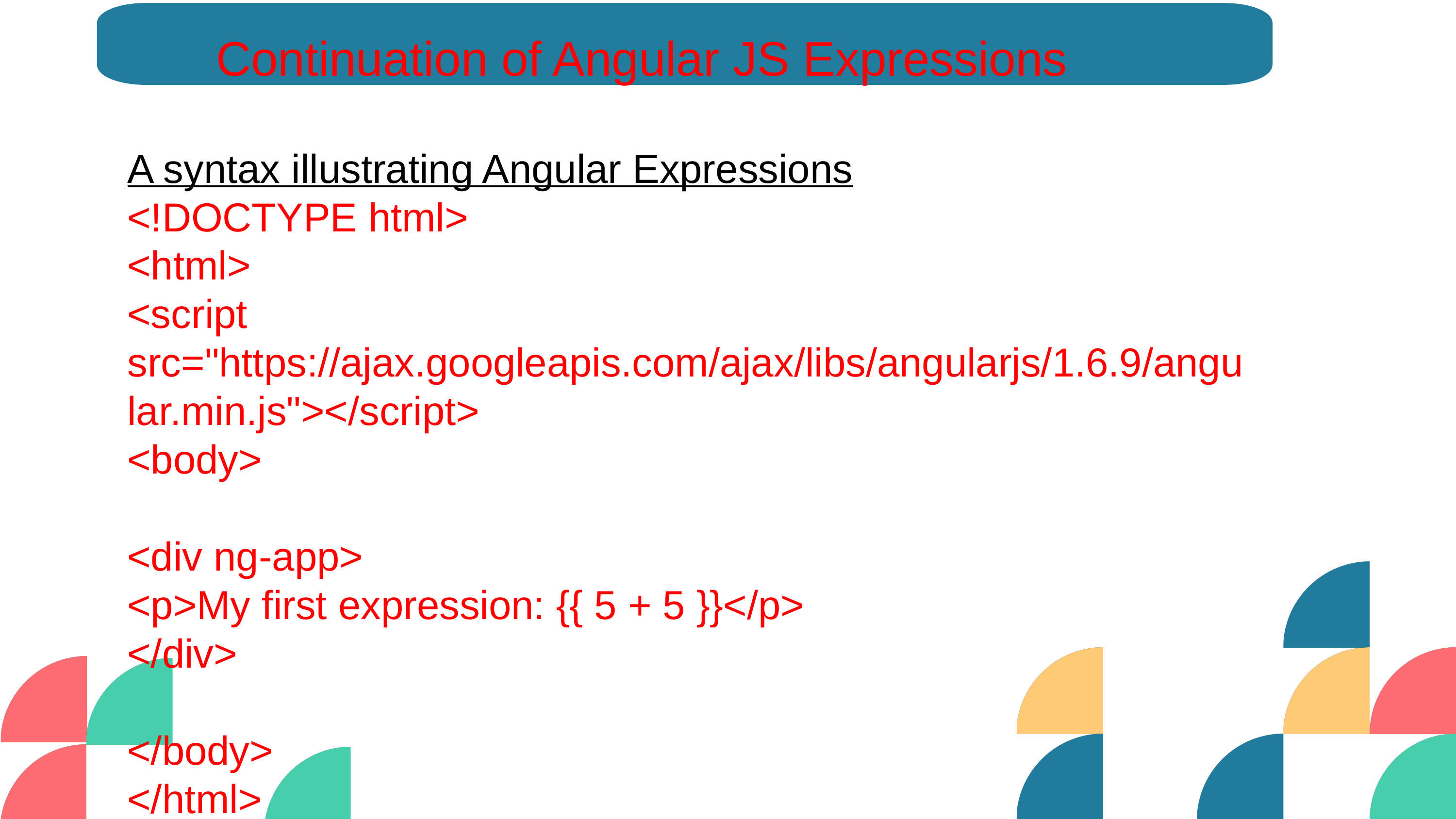

Continuation of Angular JS Expressions

A syntax illustrating Angular Expressions
<!DOCTYPE html>
<html>
<script src="https://ajax.googleapis.com/ajax/libs/angularjs/1.6.9/angular.min.js"></script>
<body>

<div ng-app>
<p>My first expression: {{ 5 + 5 }}</p>
</div>

</body>
</html>